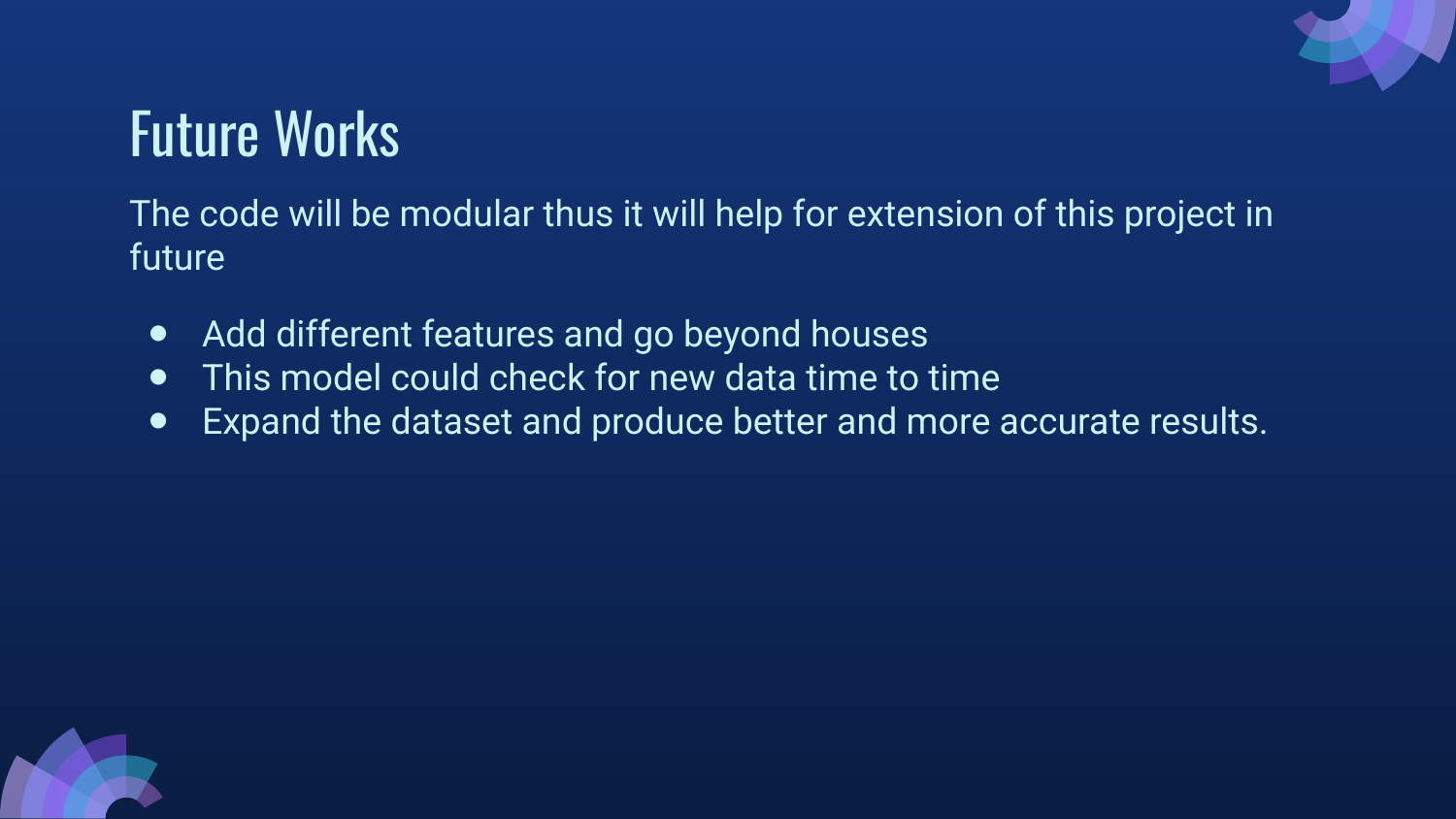

# Future Works
The code will be modular thus it will help for extension of this project in future
Add different features and go beyond houses
This model could check for new data time to time
Expand the dataset and produce better and more accurate results.